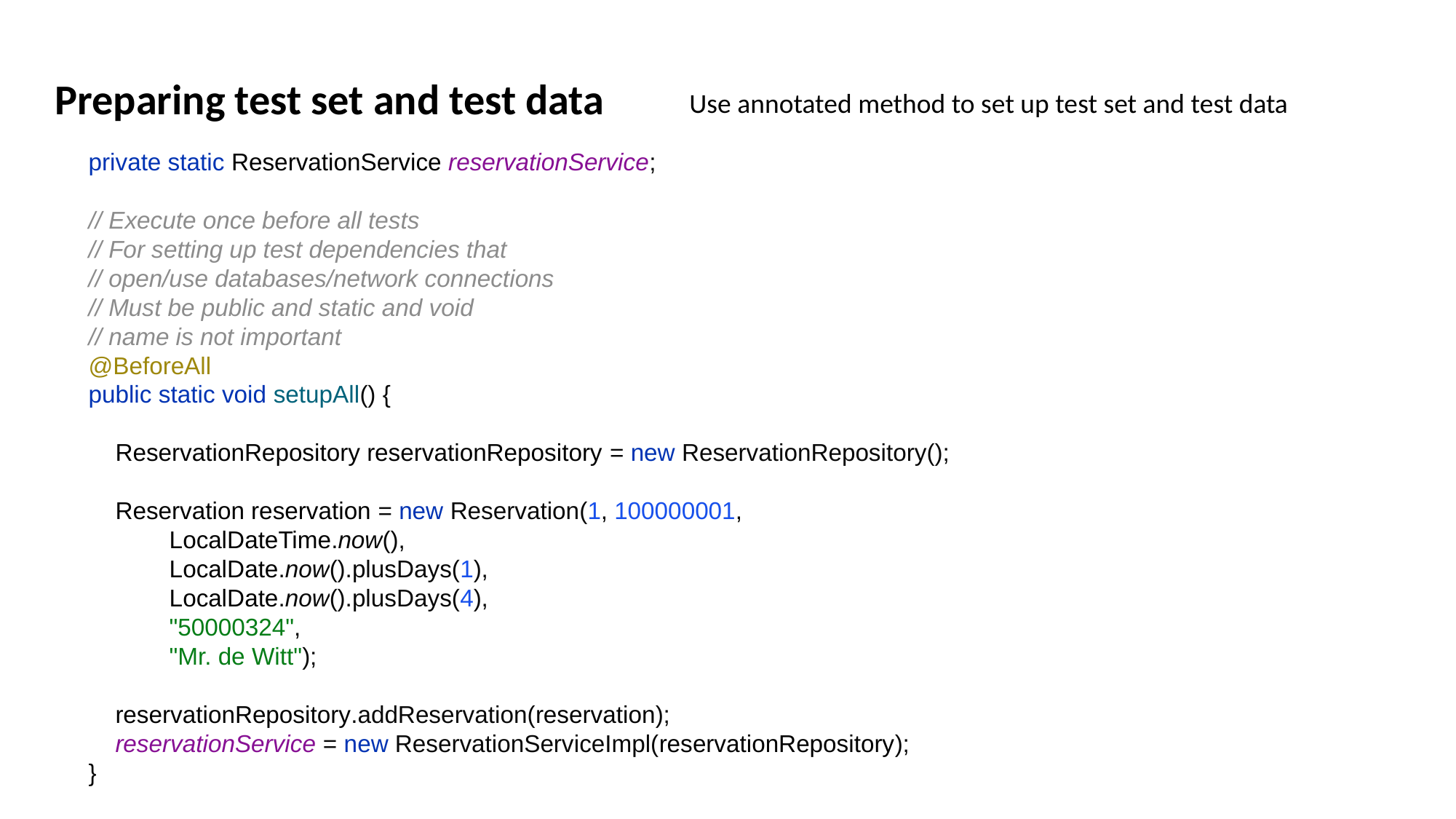

Preparing test set and test data
Use annotated method to set up test set and test data
private static ReservationService reservationService;

// Execute once before all tests
// For setting up test dependencies that
// open/use databases/network connections
// Must be public and static and void
// name is not important
@BeforeAll
public static void setupAll() {
    ReservationRepository reservationRepository = new ReservationRepository();
    Reservation reservation = new Reservation(1, 100000001,
            LocalDateTime.now(),
            LocalDate.now().plusDays(1),
            LocalDate.now().plusDays(4),
            "50000324",
            "Mr. de Witt");
    reservationRepository.addReservation(reservation);
    reservationService = new ReservationServiceImpl(reservationRepository);
}